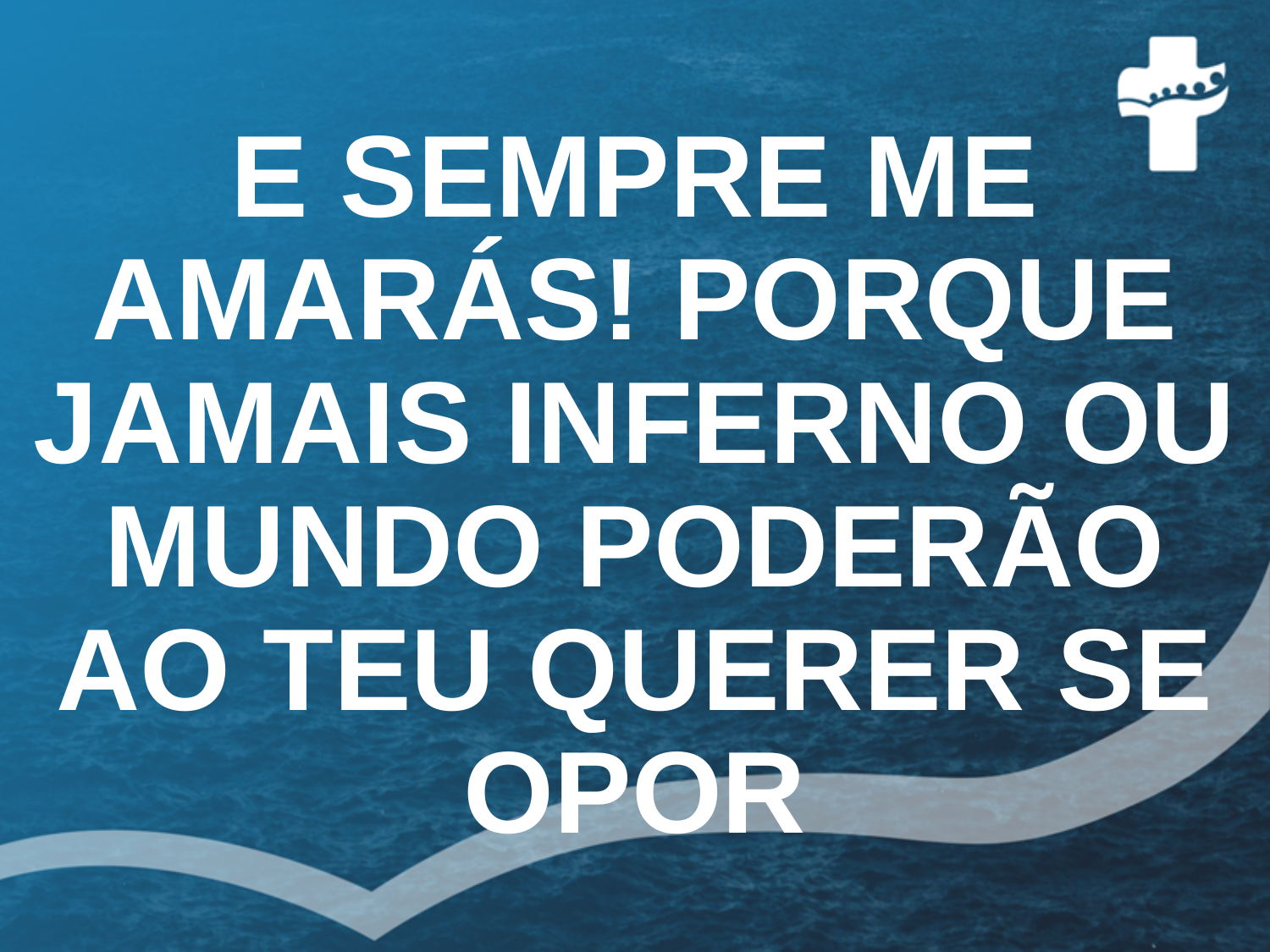

# E SEMPRE ME AMARÁS! PORQUE JAMAIS INFERNO OU MUNDO PODERÃO AO TEU QUERER SE OPOR